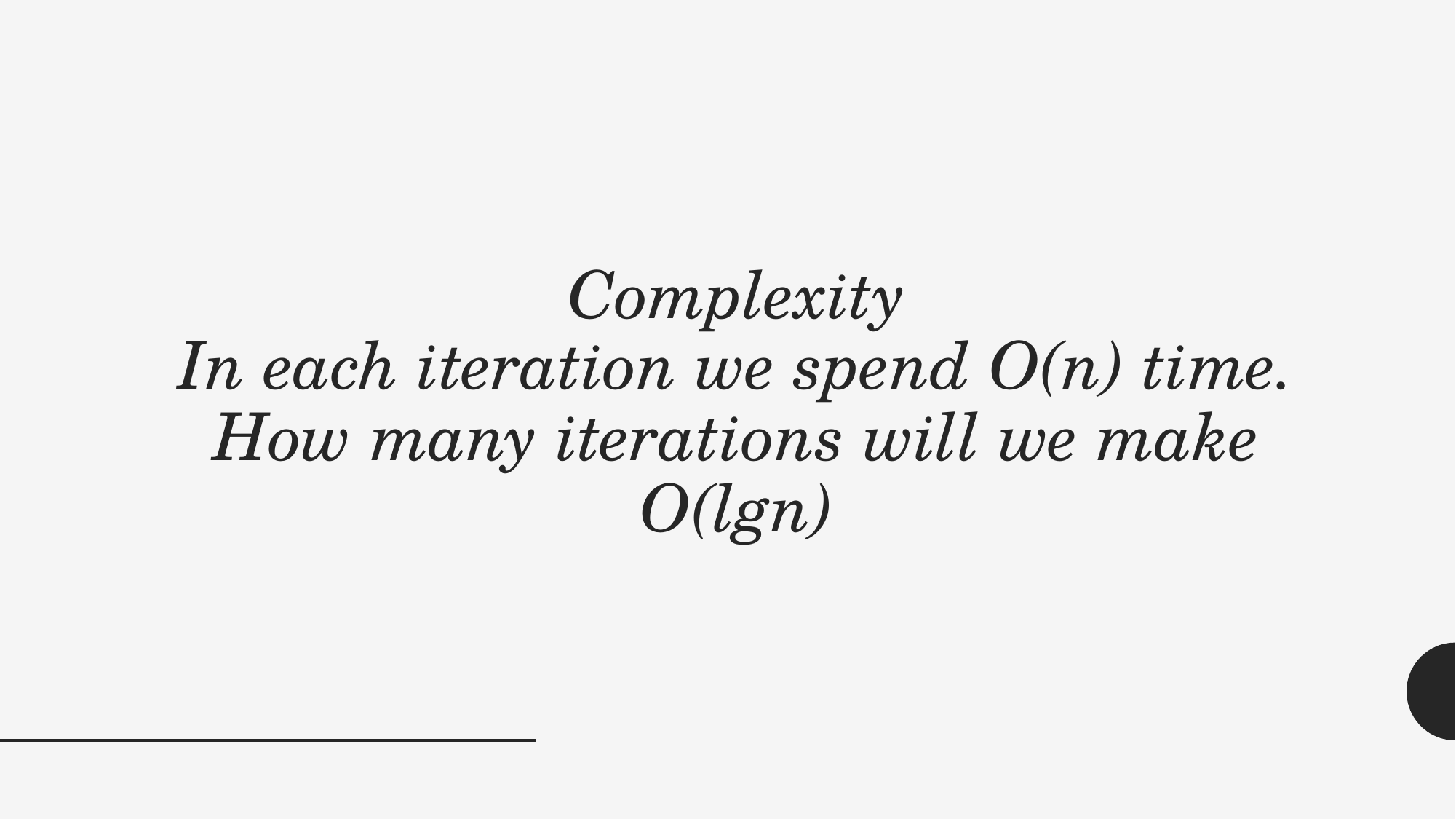

# Complexity In each iteration we spend O(n) time. How many iterations will we make O(lgn)